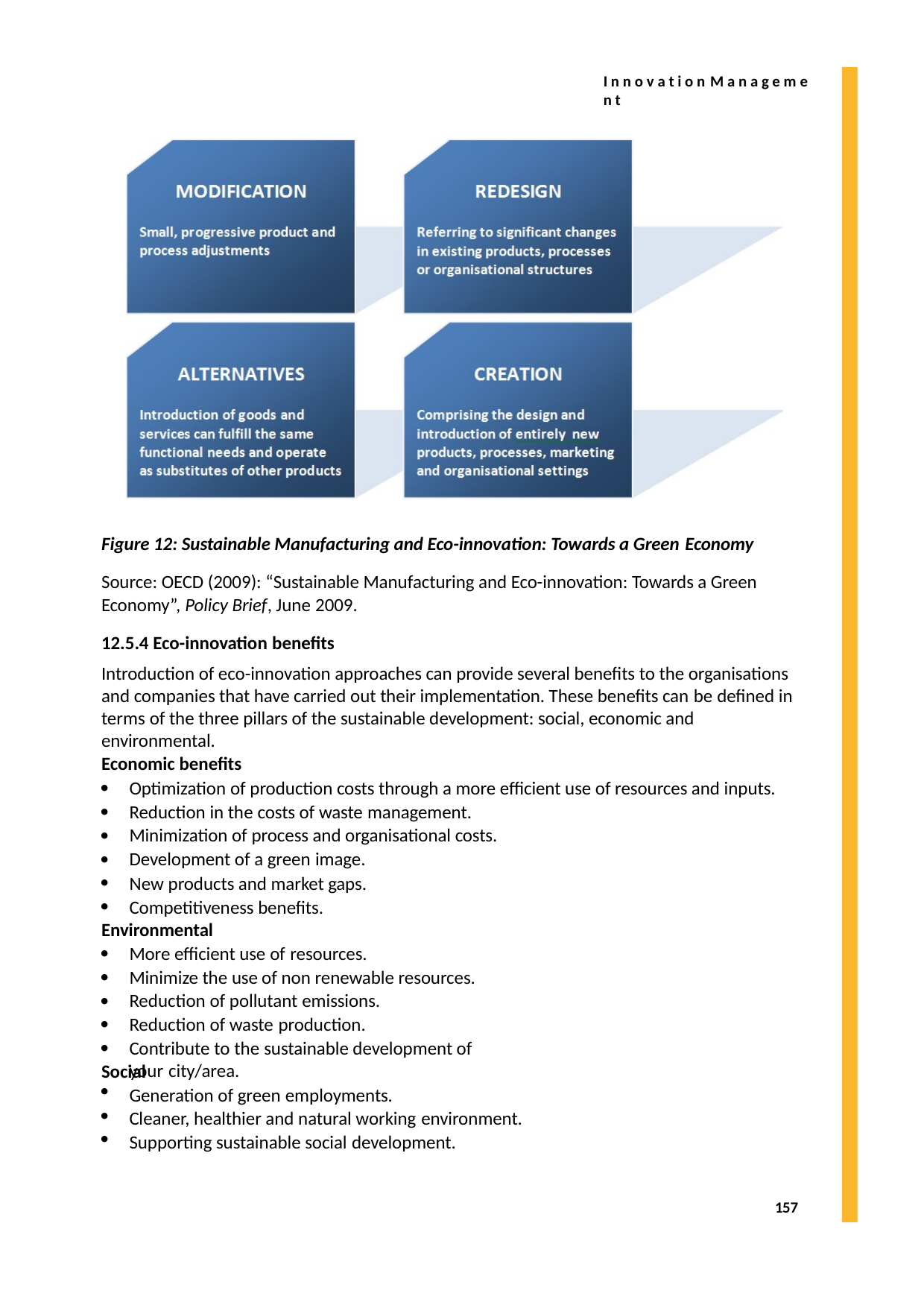

I n n o v a t i o n M a n a g e m e n t

Figure 12: Sustainable Manufacturing and Eco-innovation: Towards a Green Economy
Source: OECD (2009): “Sustainable Manufacturing and Eco-innovation: Towards a Green  Economy”, Policy Brief, June 2009.
12.5.4 Eco-innovation benefits
Introduction of eco-innovation approaches can provide several benefits to the organisations  and companies that have carried out their implementation. These benefits can be defined in  terms of the three pillars of the sustainable development: social, economic and  environmental.
Economic benefits
•
•
•
•
•
•
Optimization of production costs through a more efficient use of resources and inputs.  Reduction in the costs of waste management.
Minimization of process and organisational costs.  Development of a green image.
New products and market gaps.  Competitiveness benefits.
Environmental
•
•
•
•
•
More efficient use of resources.
Minimize the use of non renewable resources.  Reduction of pollutant emissions.
Reduction of waste production.
Contribute to the sustainable development of your city/area.
Social
Generation of green employments.
Cleaner, healthier and natural working environment.
Supporting sustainable social development.
157